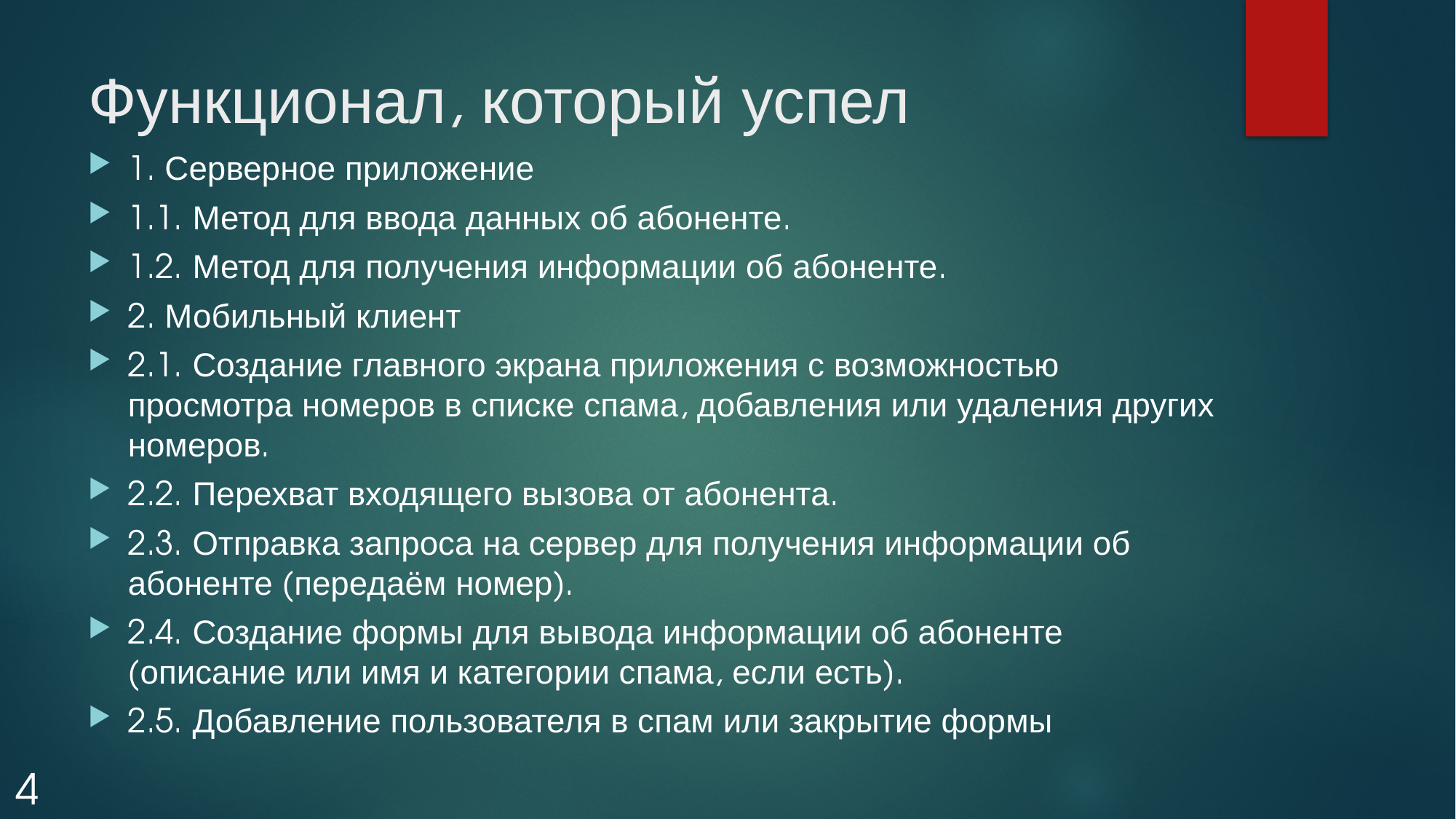

# Функционал, который успел
1. Серверное приложение
1.1. Метод для ввода данных об абоненте.
1.2. Метод для получения информации об абоненте.
2. Мобильный клиент
2.1. Создание главного экрана приложения с возможностью просмотра номеров в списке спама, добавления или удаления других номеров.
2.2. Перехват входящего вызова от абонента.
2.3. Отправка запроса на сервер для получения информации об абоненте (передаём номер).
2.4. Создание формы для вывода информации об абоненте (описание или имя и категории спама, если есть).
2.5. Добавление пользователя в спам или закрытие формы

4